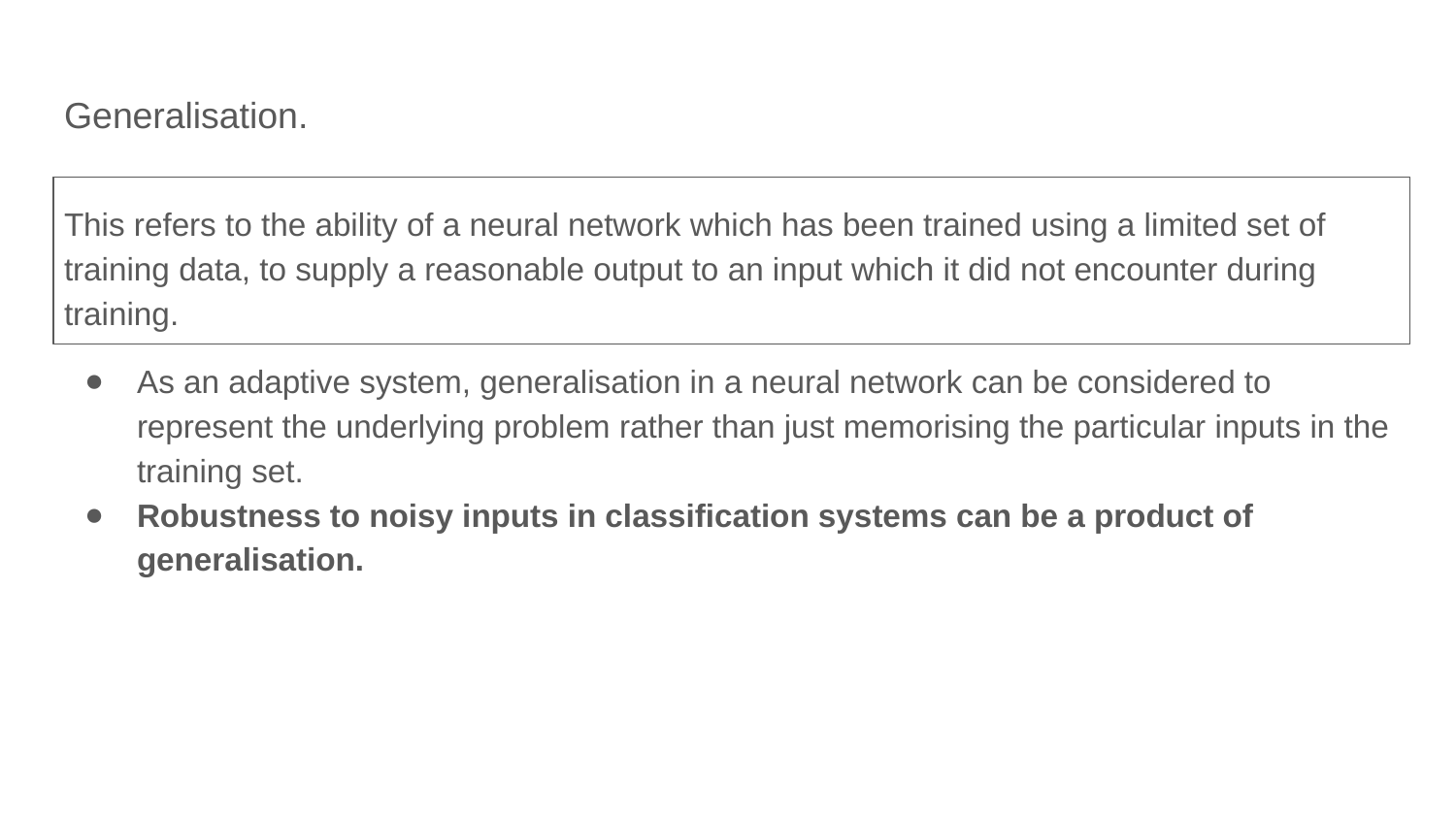

# Generalisation.

This refers to the ability of a neural network which has been trained using a limited set of training data, to supply a reasonable output to an input which it did not encounter during training.
As an adaptive system, generalisation in a neural network can be considered to represent the underlying problem rather than just memorising the particular inputs in the training set.
Robustness to noisy inputs in classification systems can be a product of generalisation.